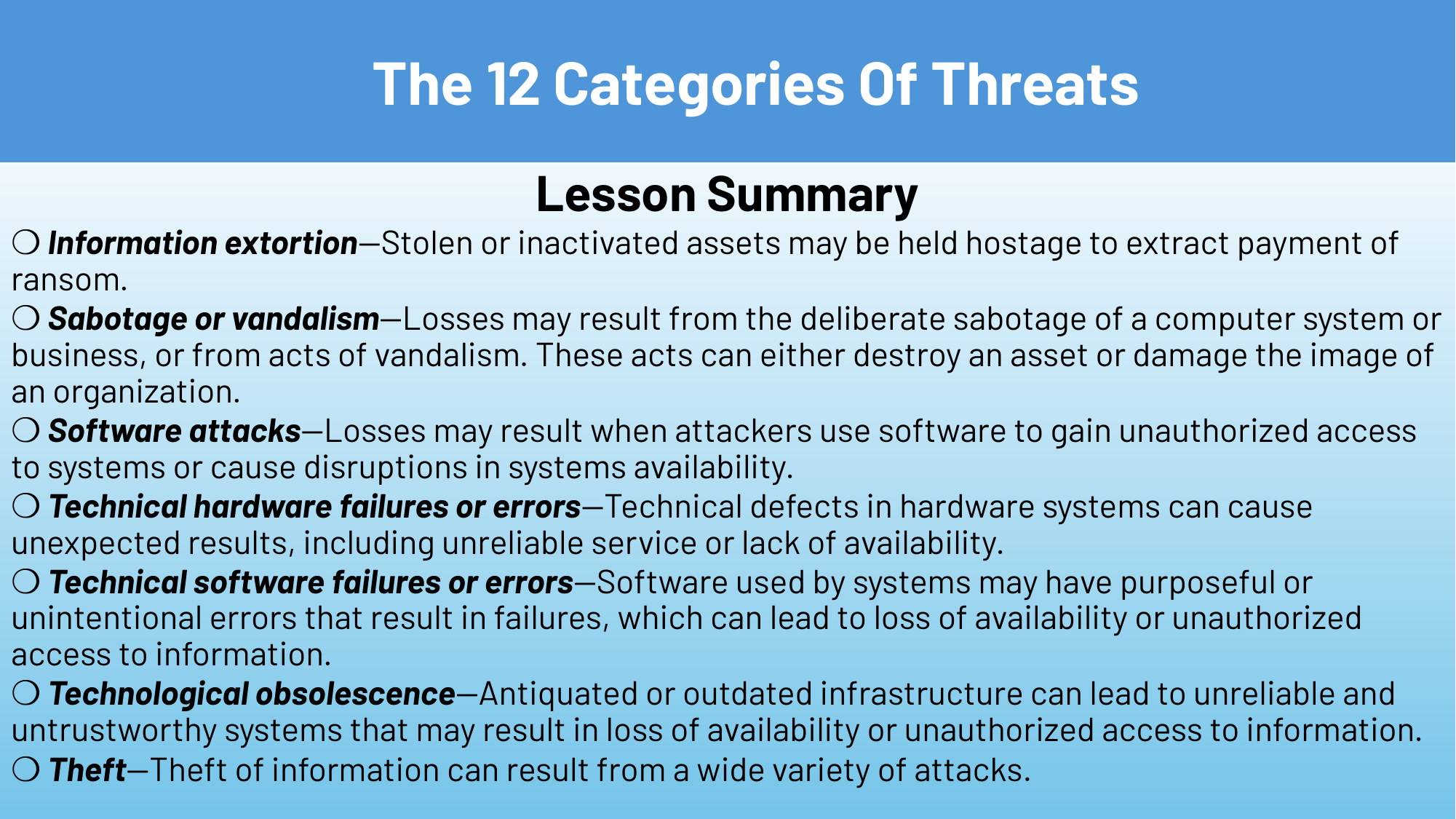

The 12 Categories Of Threats
Lesson Summary
❍ Information extortion—Stolen or inactivated assets may be held hostage to extract payment of ransom.
❍ Sabotage or vandalism—Losses may result from the deliberate sabotage of a computer system or business, or from acts of vandalism. These acts can either destroy an asset or damage the image of an organization.
❍ Software attacks—Losses may result when attackers use software to gain unauthorized access to systems or cause disruptions in systems availability.
❍ Technical hardware failures or errors—Technical defects in hardware systems can cause unexpected results, including unreliable service or lack of availability.
❍ Technical software failures or errors—Software used by systems may have purposeful or unintentional errors that result in failures, which can lead to loss of availability or unauthorized access to information.
❍ Technological obsolescence—Antiquated or outdated infrastructure can lead to unreliable and untrustworthy systems that may result in loss of availability or unauthorized access to information.
❍ Theft—Theft of information can result from a wide variety of attacks.